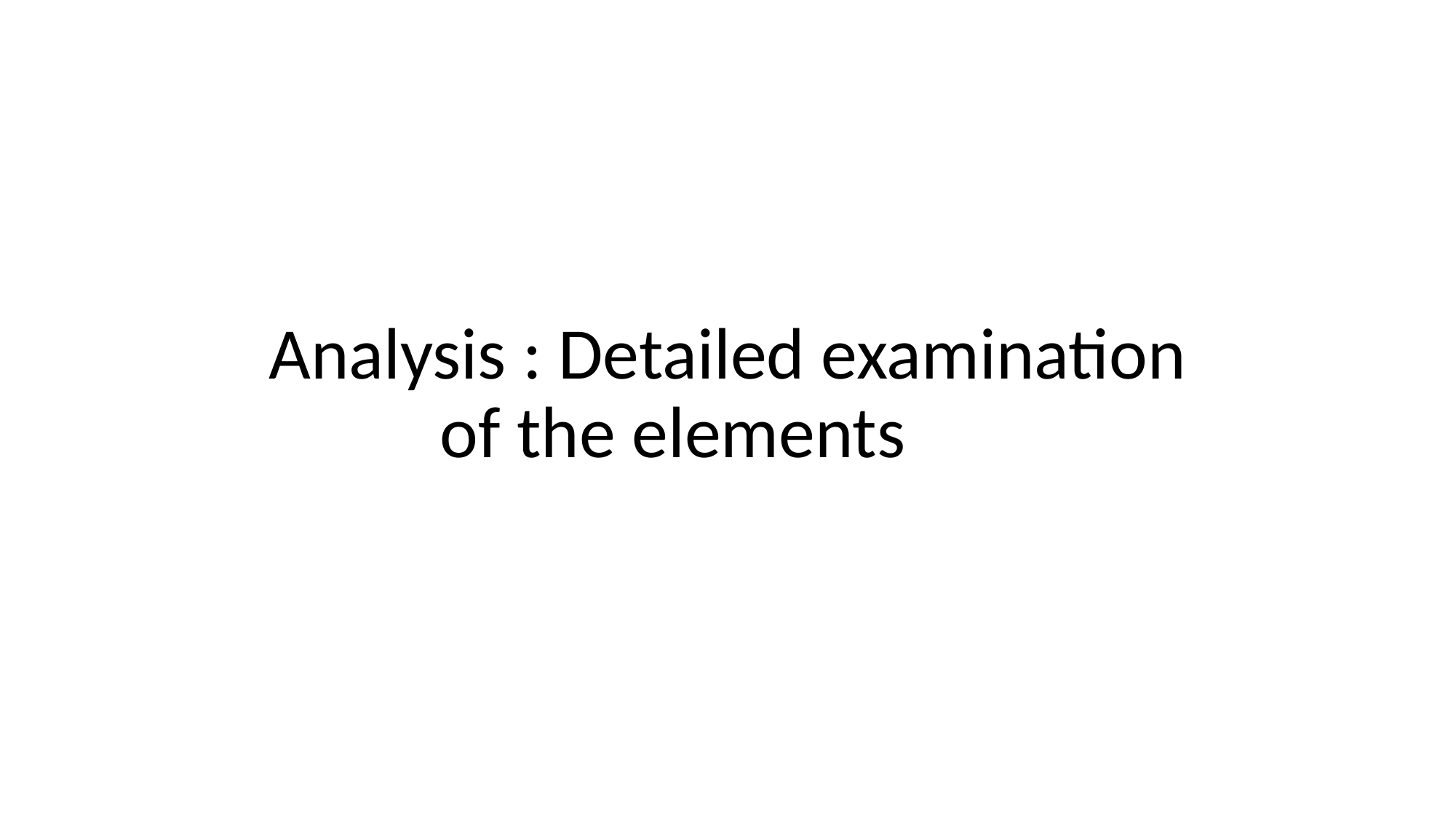

Analysis : Detailed examination of the elements